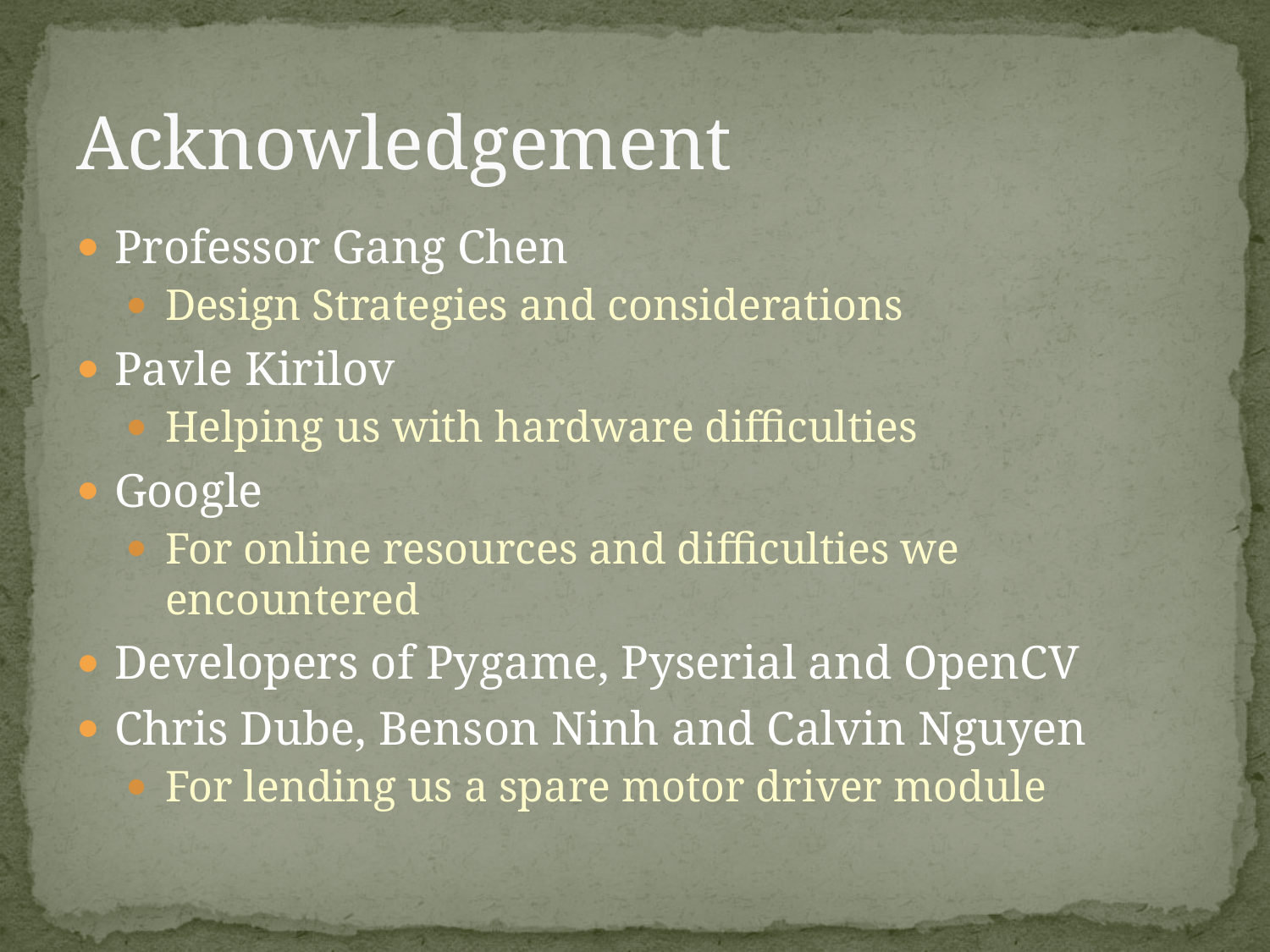

# Acknowledgement
Professor Gang Chen
Design Strategies and considerations
Pavle Kirilov
Helping us with hardware difficulties
Google
For online resources and difficulties we encountered
Developers of Pygame, Pyserial and OpenCV
Chris Dube, Benson Ninh and Calvin Nguyen
For lending us a spare motor driver module